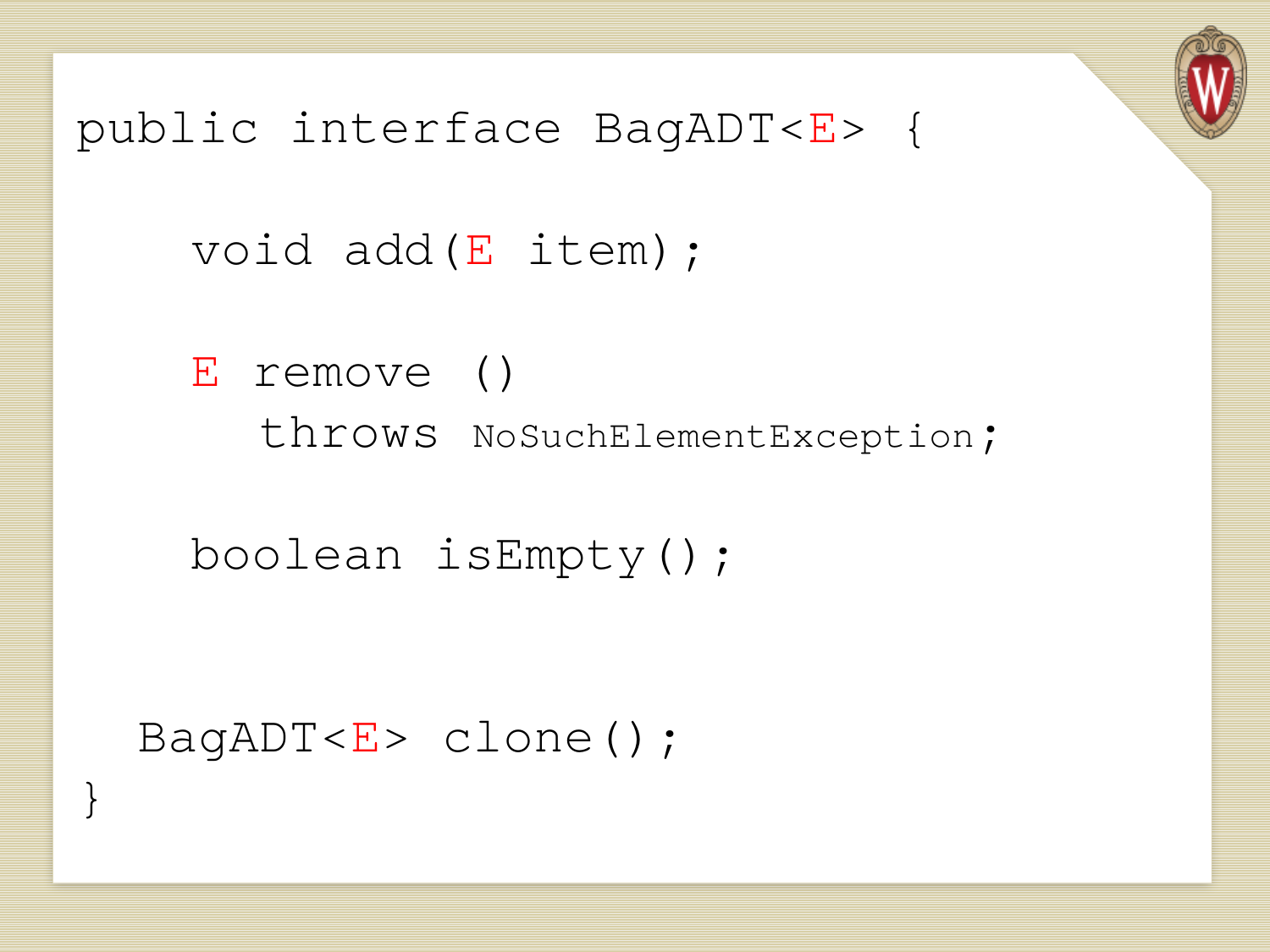

# public interface BagADT<E> { void add(E item); E remove () throws NoSuchElementException; boolean isEmpty(); BagADT<E> clone(); }